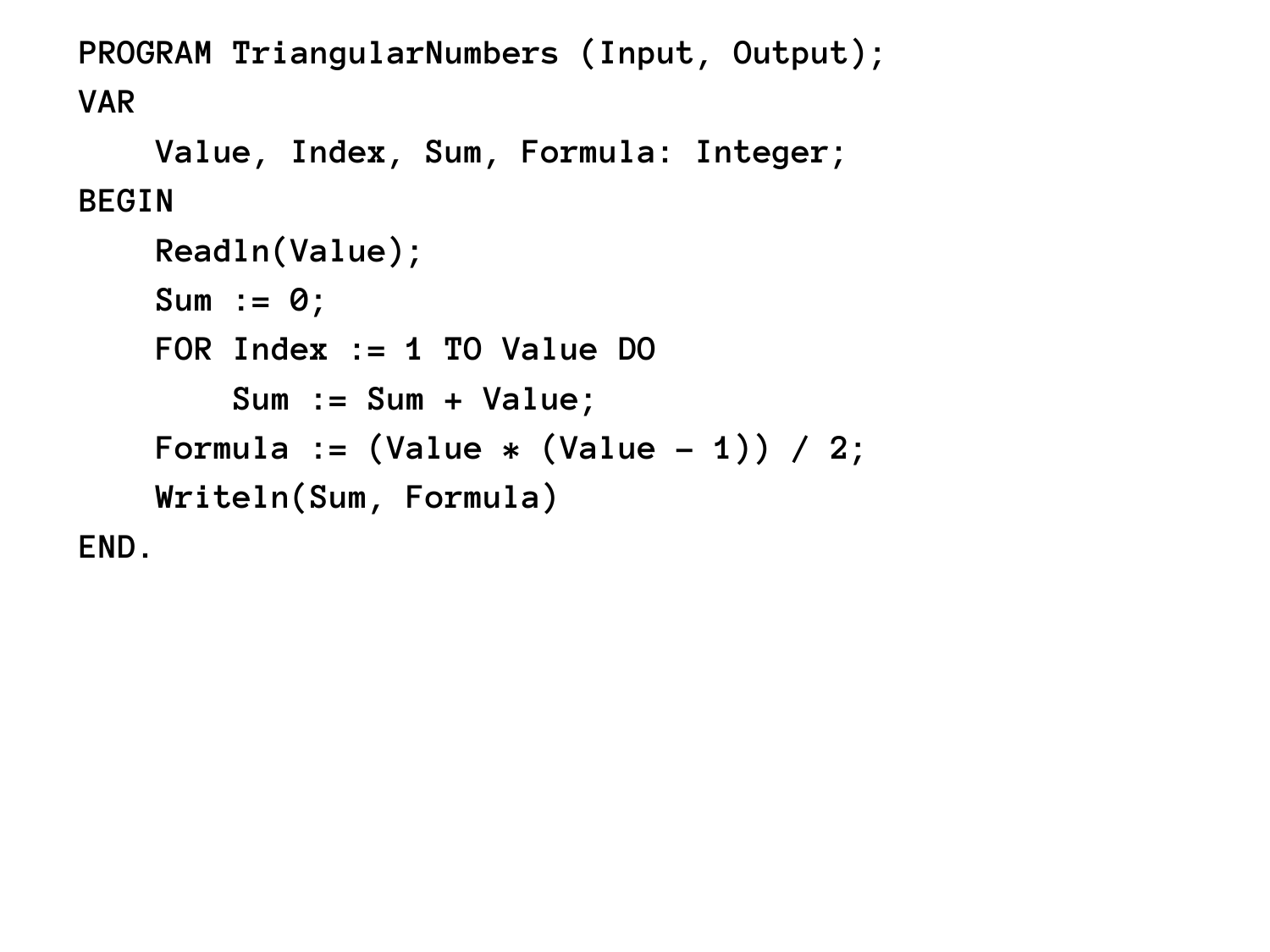

PROGRAM TriangularNumbers (Input, Output);
VAR
    Value, Index, Sum, Formula: Integer;
BEGIN
    Readln(Value);
    Sum := 0;
    FOR Index := 1 TO Value DO
        Sum := Sum + Value;
    Formula := (Value * (Value - 1)) / 2;
    Writeln(Sum, Formula)
END.